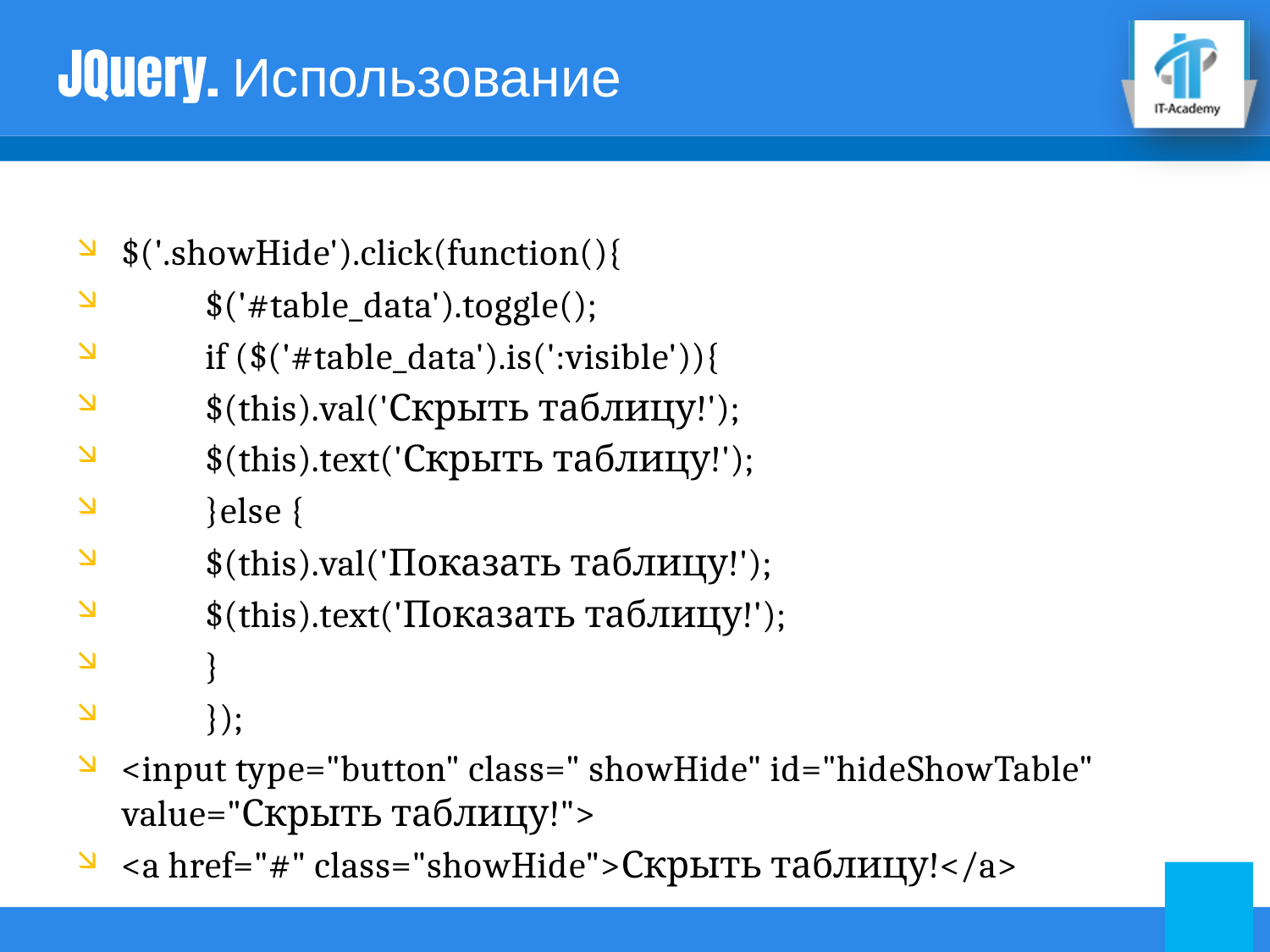

# JQuery. Использование
$('.showHide').click(function(){
		$('#table_data').toggle();
		if ($('#table_data').is(':visible')){
			$(this).val('Скрыть таблицу!');
			$(this).text('Скрыть таблицу!');
		}else {
			$(this).val('Показать таблицу!');
			$(this).text('Показать таблицу!');
		}
	});
<input type="button" class=" showHide" id="hideShowTable" value="Скрыть таблицу!">
<a href="#" class="showHide">Скрыть таблицу!</a>